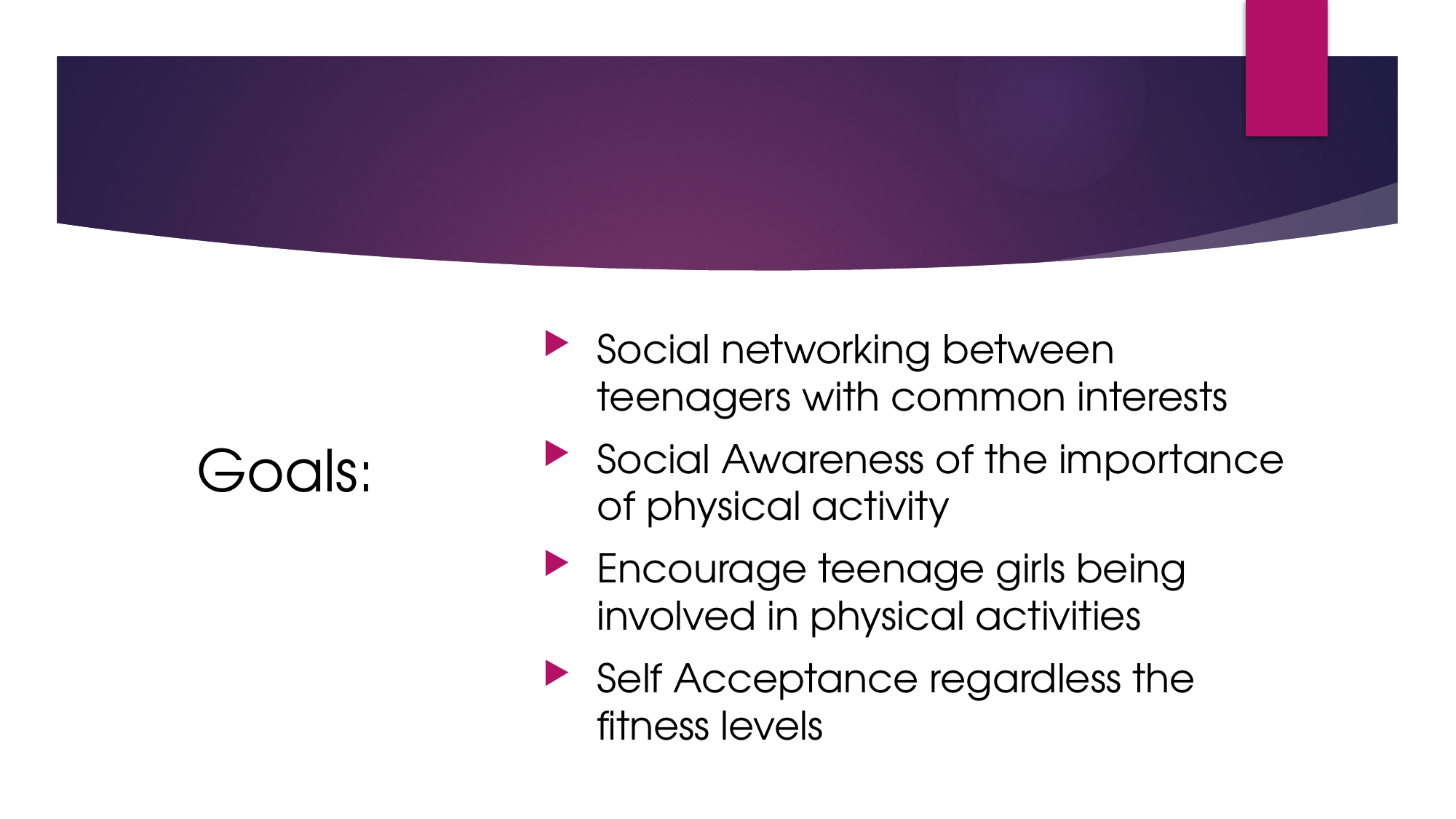

# Goals:
Social networking between teenagers with common interests
Social Awareness of the importance of physical activity
Encourage teenage girls being involved in physical activities
Self Acceptance regardless the fitness levels